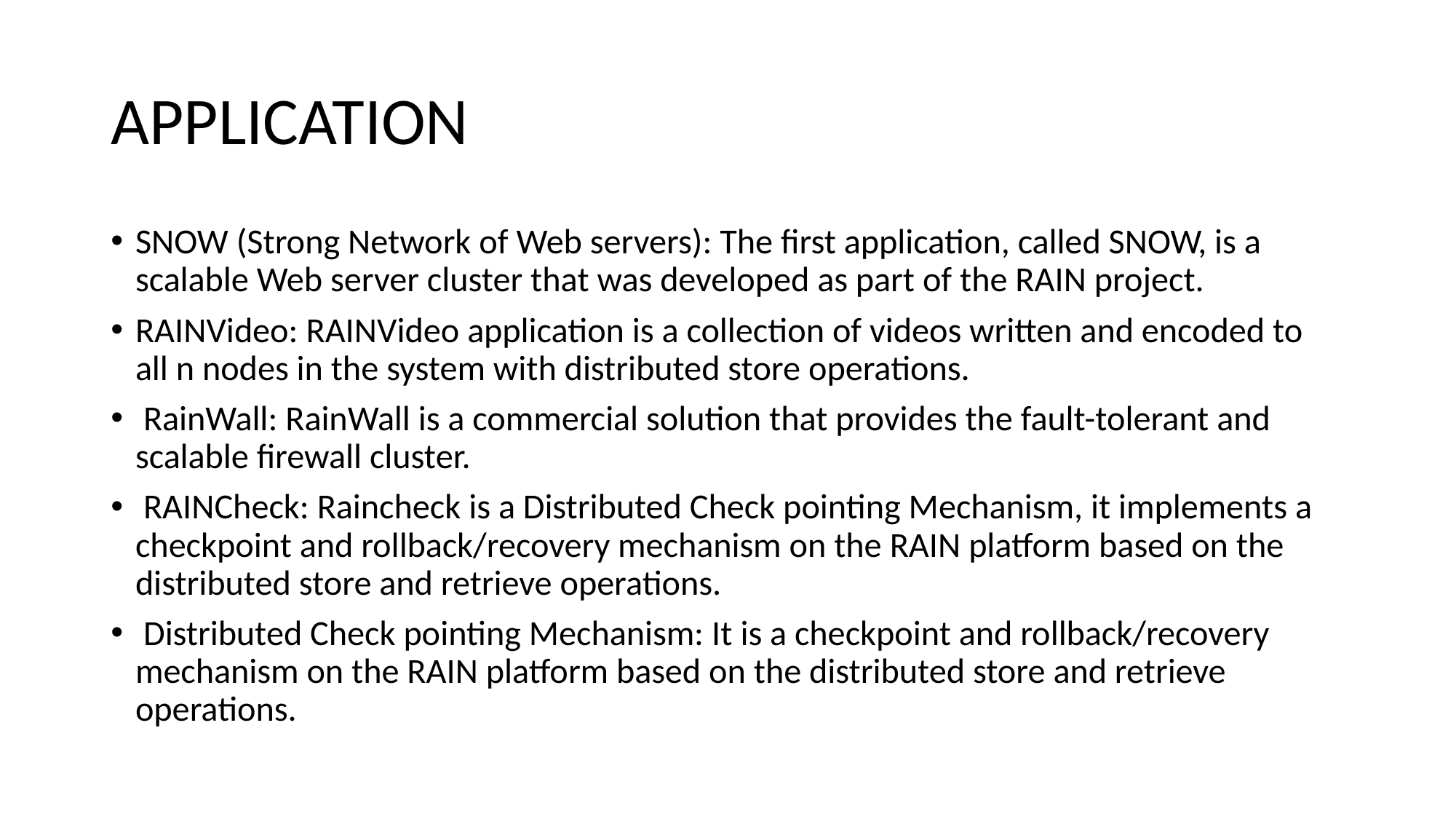

# APPLICATION
SNOW (Strong Network of Web servers): The first application, called SNOW, is a scalable Web server cluster that was developed as part of the RAIN project.
RAINVideo: RAINVideo application is a collection of videos written and encoded to all n nodes in the system with distributed store operations.
 RainWall: RainWall is a commercial solution that provides the fault-tolerant and scalable firewall cluster.
 RAINCheck: Raincheck is a Distributed Check pointing Mechanism, it implements a checkpoint and rollback/recovery mechanism on the RAIN platform based on the distributed store and retrieve operations.
 Distributed Check pointing Mechanism: It is a checkpoint and rollback/recovery mechanism on the RAIN platform based on the distributed store and retrieve operations.